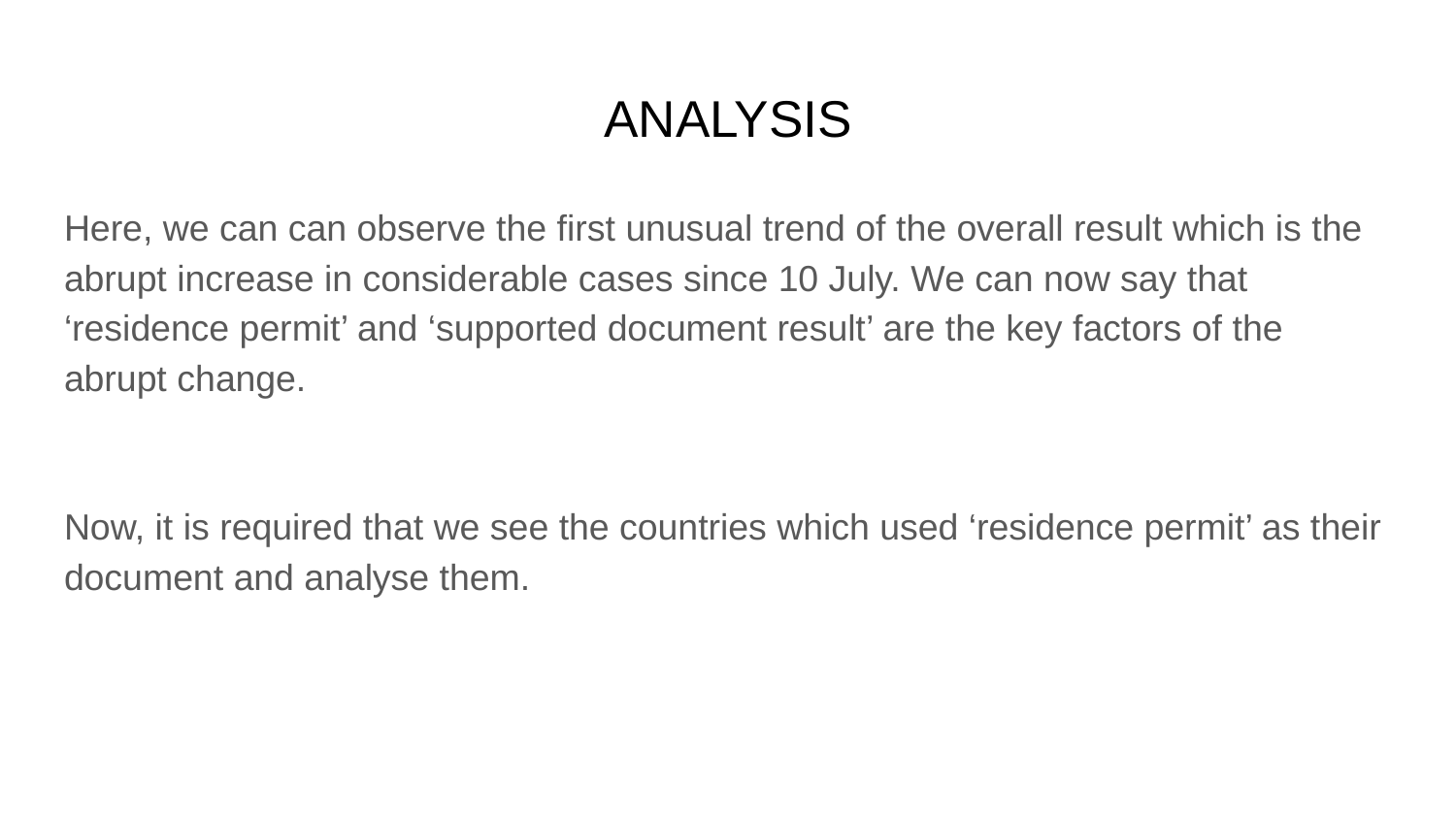

# ANALYSIS
Here, we can can observe the first unusual trend of the overall result which is the abrupt increase in considerable cases since 10 July. We can now say that ‘residence permit’ and ‘supported document result’ are the key factors of the abrupt change.

Now, it is required that we see the countries which used ‘residence permit’ as their document and analyse them.